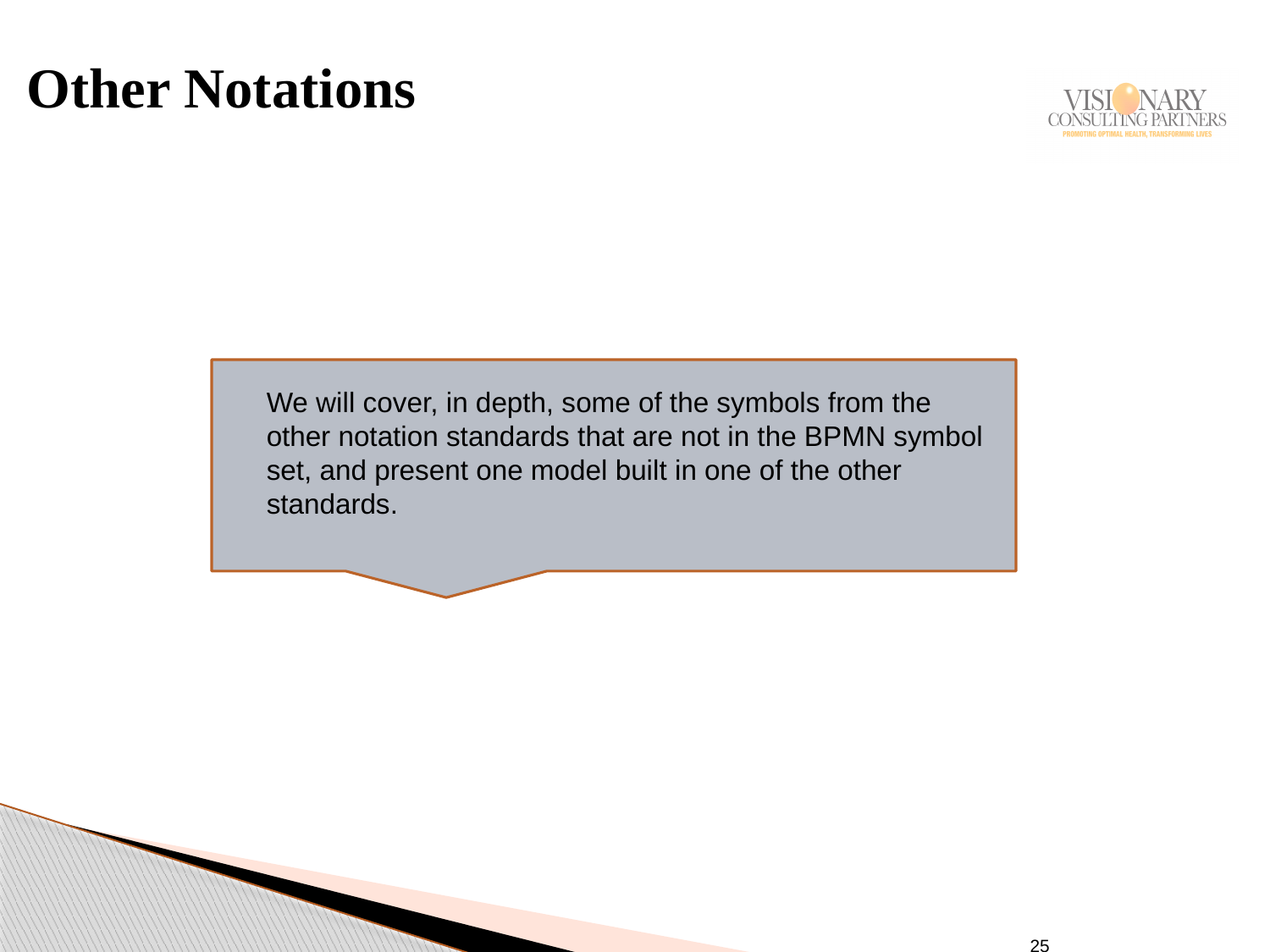

# Other Notations

We will cover, in depth, some of the symbols from the other notation standards that are not in the BPMN symbol set, and present one model built in one of the other standards.

25